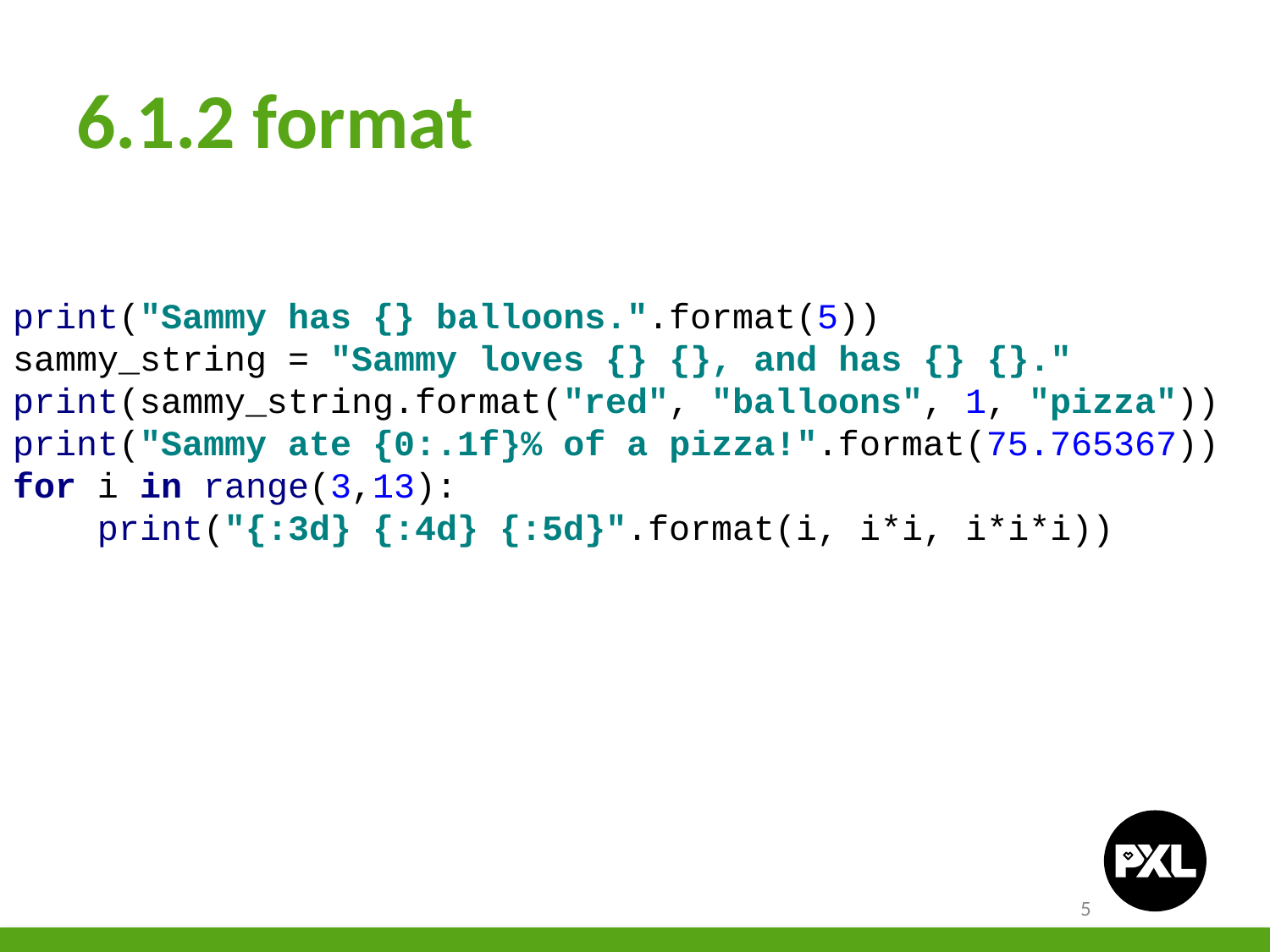

# 6.1.2 format
print("Sammy has {} balloons.".format(5))
sammy_string = "Sammy loves {} {}, and has {} {}."
print(sammy_string.format("red", "balloons", 1, "pizza"))
print("Sammy ate {0:.1f}% of a pizza!".format(75.765367))
for i in range(3,13):
    print("{:3d} {:4d} {:5d}".format(i, i*i, i*i*i))

5